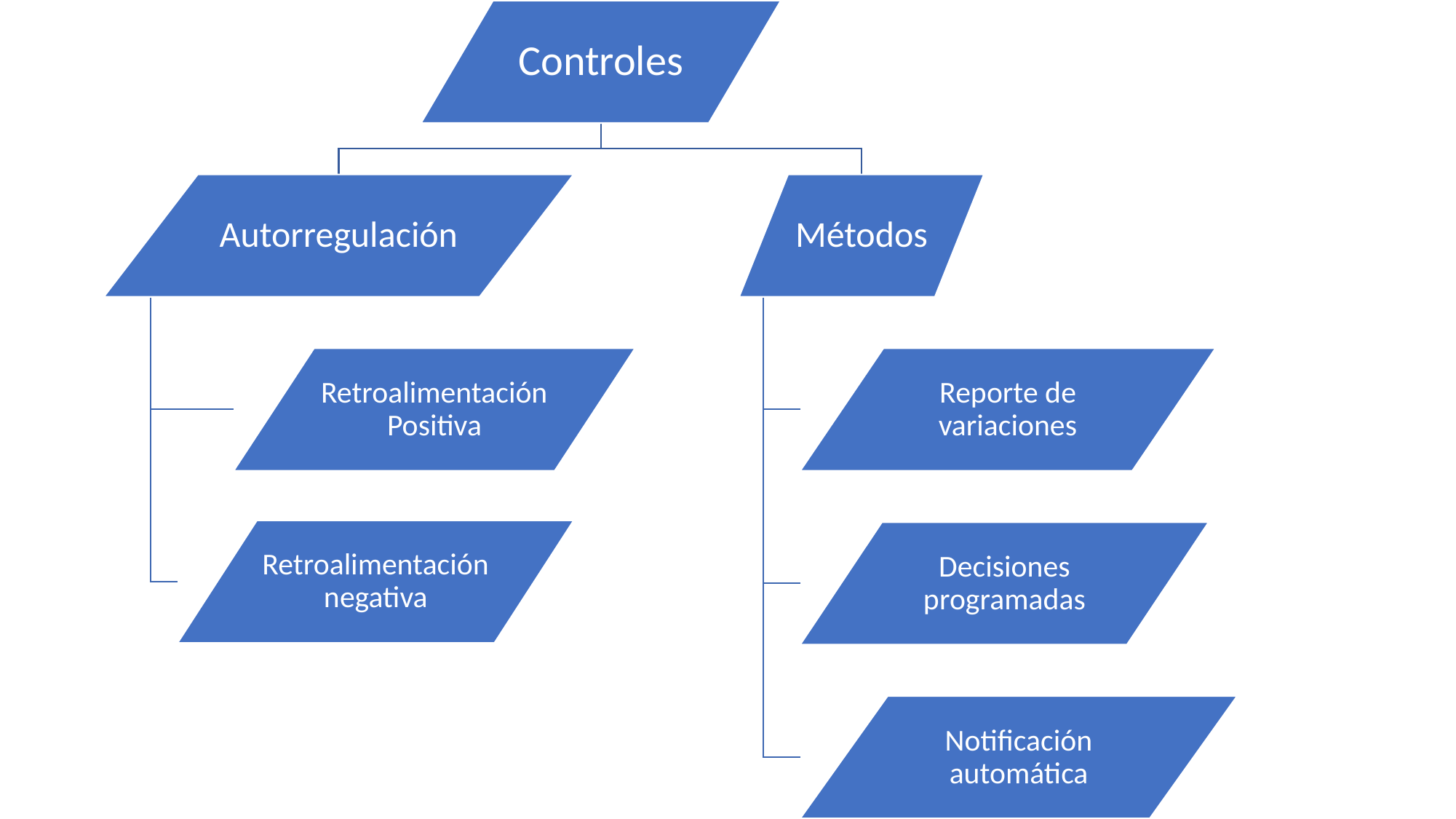

Controles
Autorregulación
Retroalimentación Positiva
Retroalimentación negativa
Métodos
Reporte de variaciones
Decisiones programadas
Notificación automática